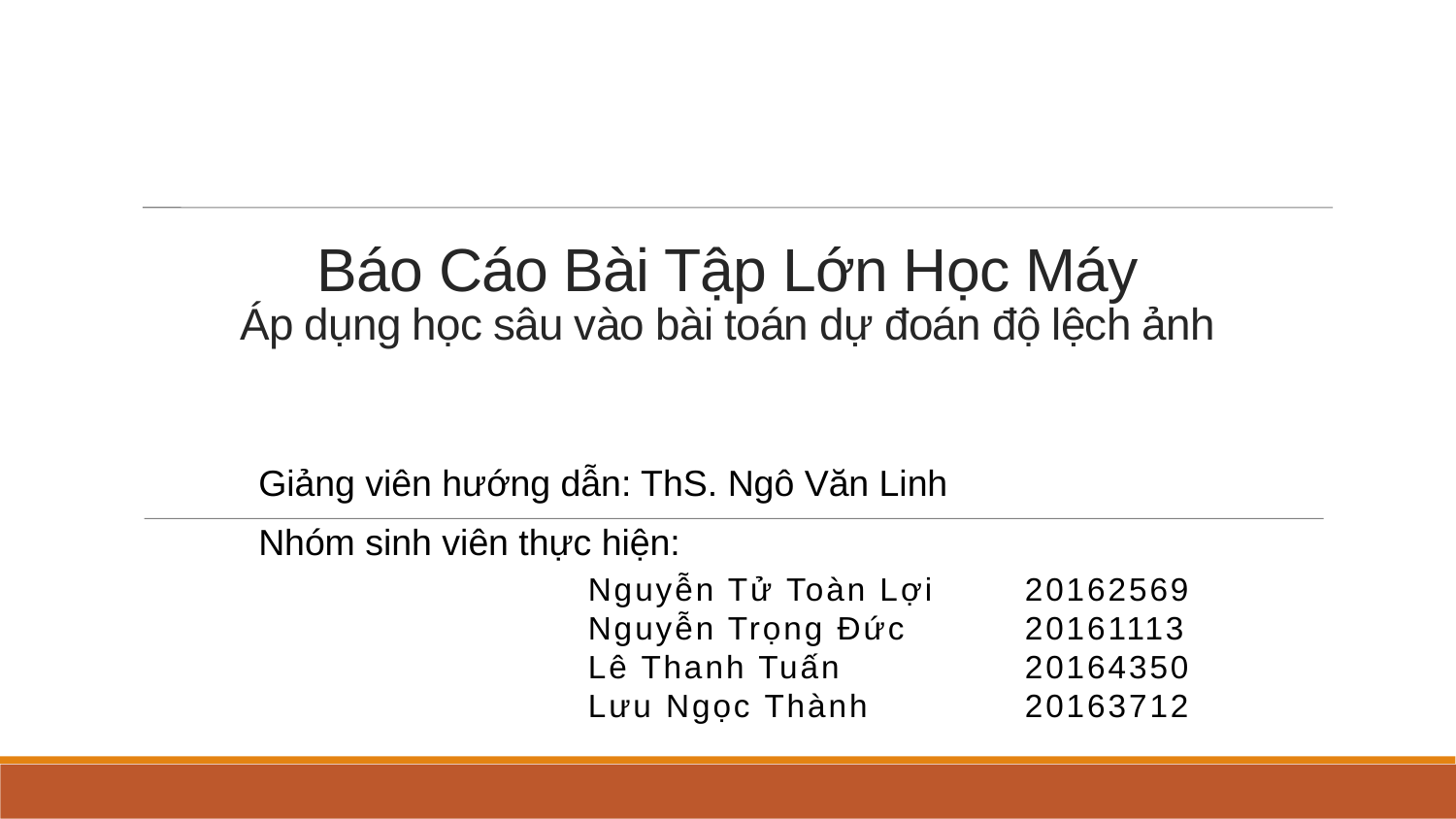

Báo Cáo Bài Tập Lớn Học Máy
Áp dụng học sâu vào bài toán dự đoán độ lệch ảnh
Giảng viên hướng dẫn: ThS. Ngô Văn Linh
Nhóm sinh viên thực hiện:
	Nguyễn Tử Toàn Lợi 	20162569
	Nguyễn Trọng Đức 	20161113
	Lê Thanh Tuấn 		20164350
	Lưu Ngọc Thành 	20163712